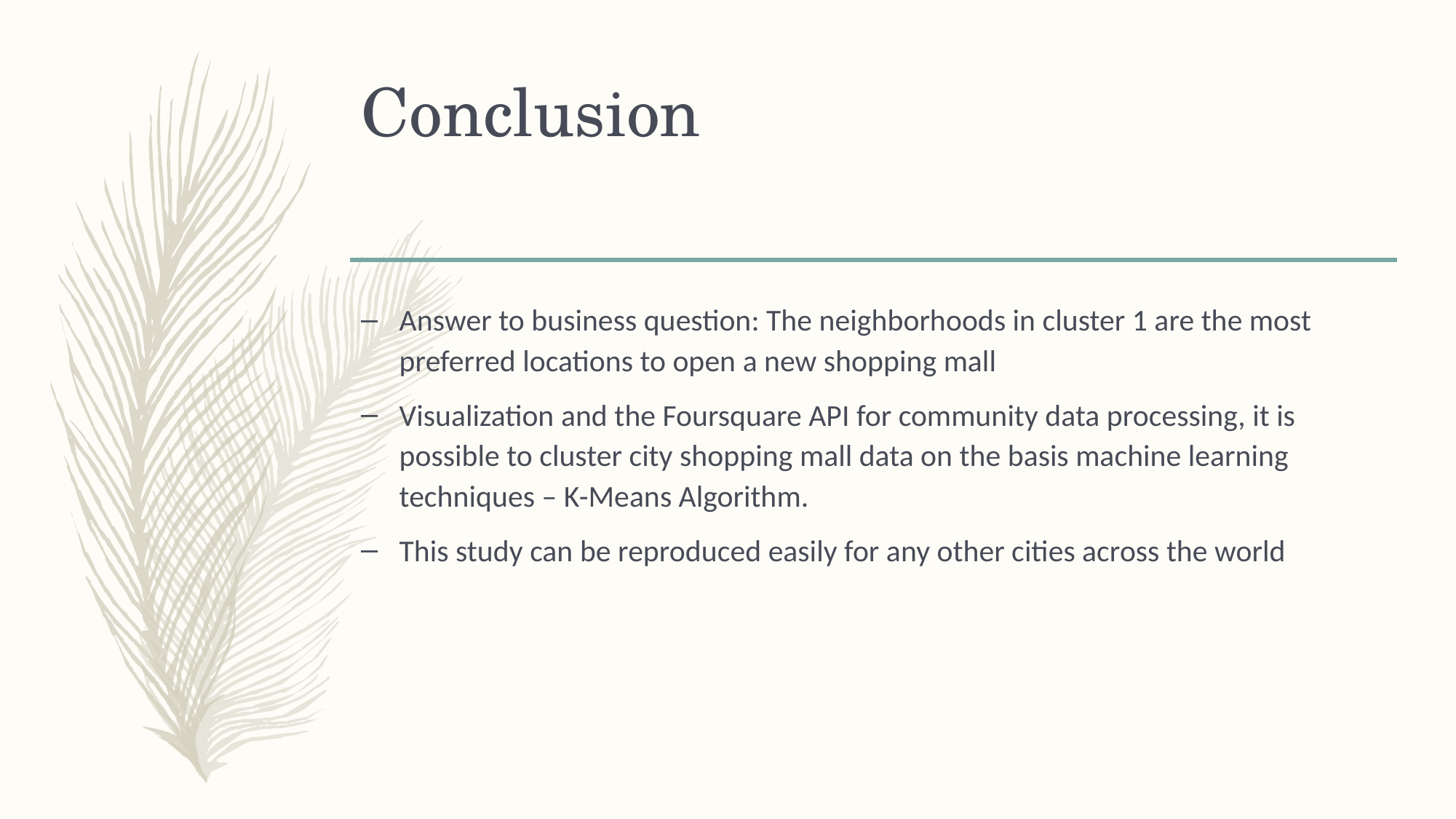

# Conclusion
Answer to business question: The neighborhoods in cluster 1 are the most preferred locations to open a new shopping mall
Visualization and the Foursquare API for community data processing, it is possible to cluster city shopping mall data on the basis machine learning techniques – K-Means Algorithm.
This study can be reproduced easily for any other cities across the world